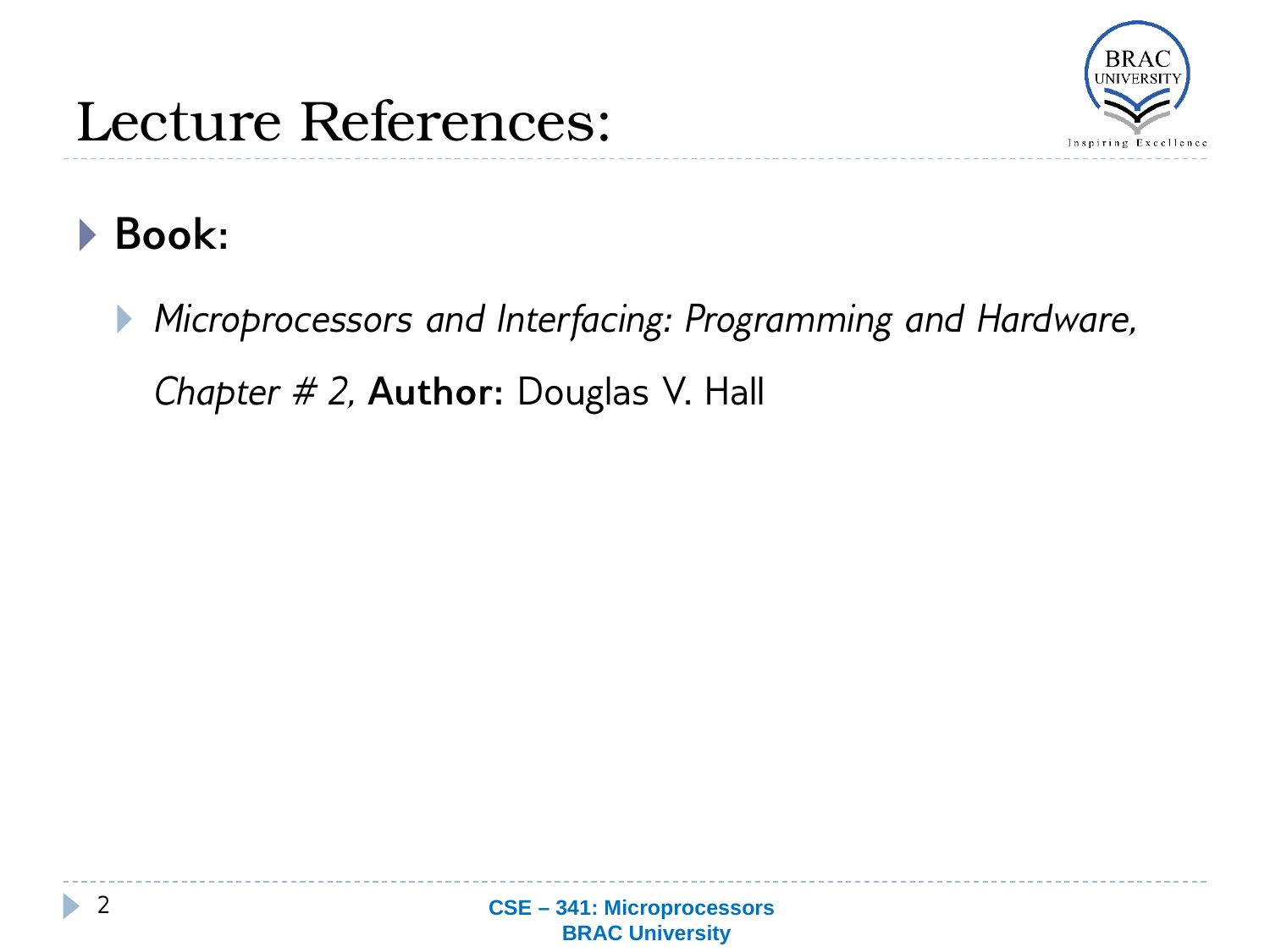

# Lecture References:
Book:
Microprocessors and Interfacing: Programming and Hardware, Chapter # 2, Author: Douglas V. Hall

2